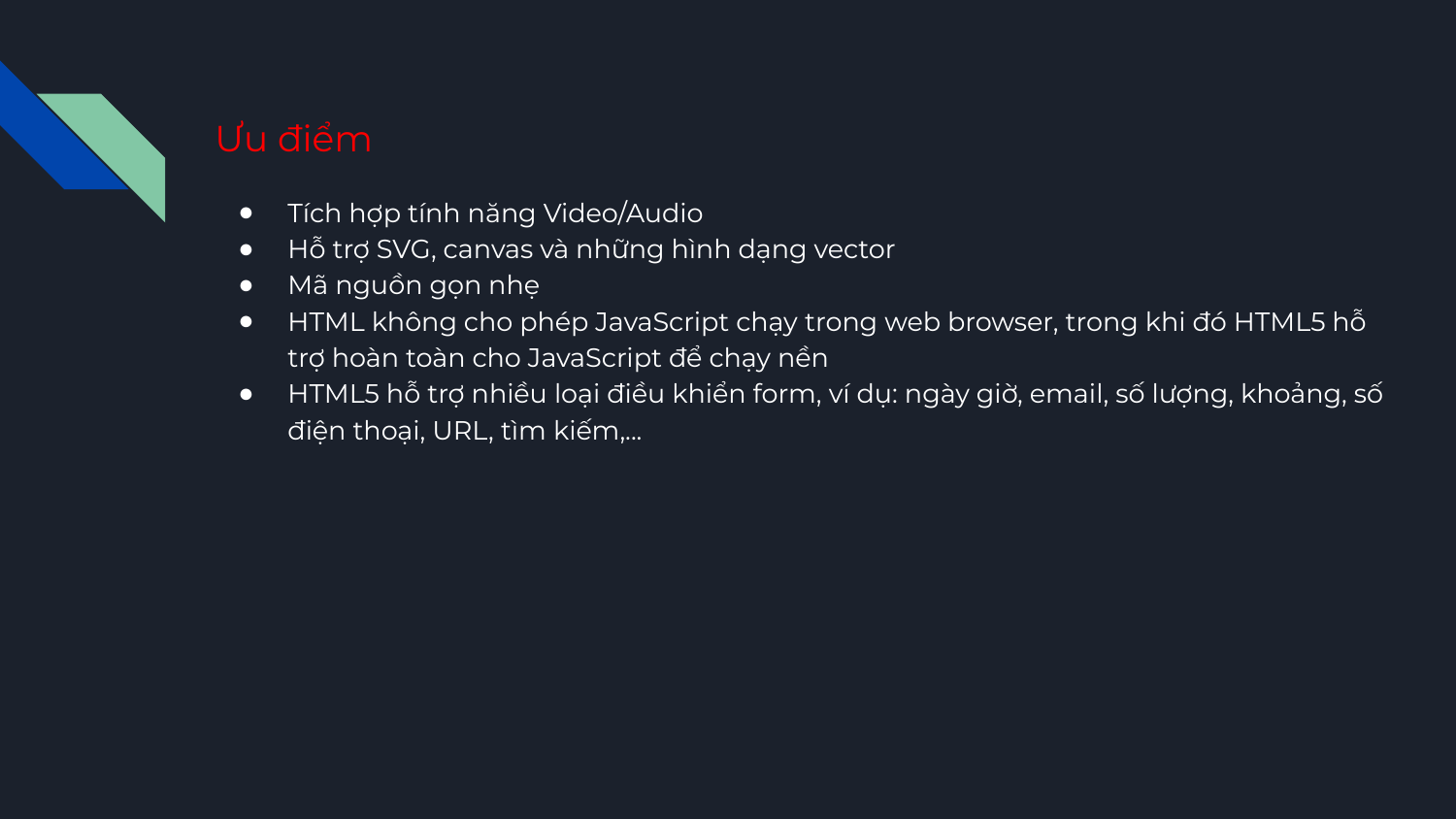

Ưu điểm
Tích hợp tính năng Video/Audio
Hỗ trợ SVG, canvas và những hình dạng vector
Mã nguồn gọn nhẹ
HTML không cho phép JavaScript chạy trong web browser, trong khi đó HTML5 hỗ trợ hoàn toàn cho JavaScript để chạy nền
HTML5 hỗ trợ nhiều loại điều khiển form, ví dụ: ngày giờ, email, số lượng, khoảng, số điện thoại, URL, tìm kiếm,...